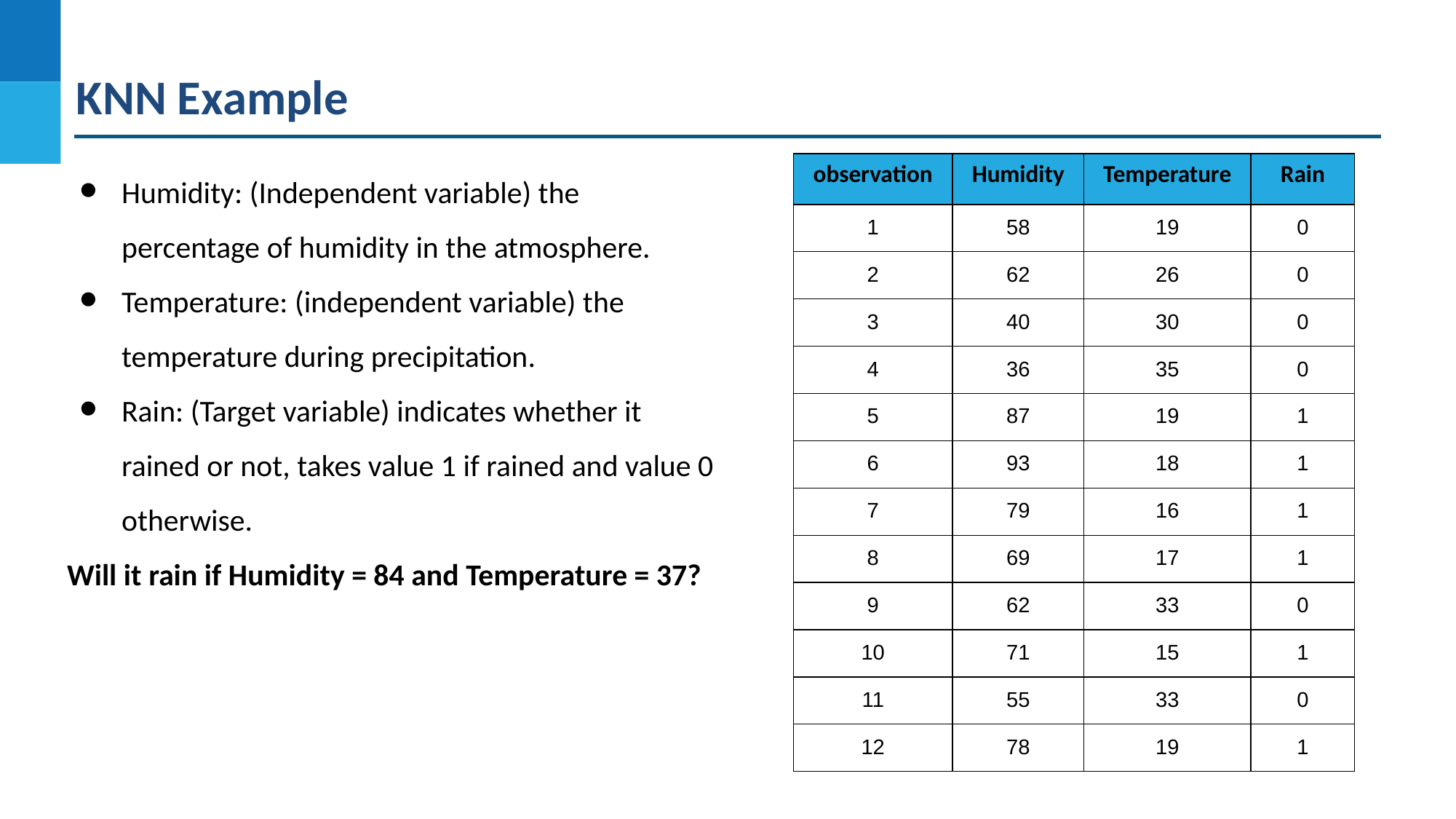

KNN Example

Humidity: (Independent variable) the percentage of humidity in the atmosphere.
Temperature: (independent variable) the temperature during precipitation.
Rain: (Target variable) indicates whether it rained or not, takes value 1 if rained and value 0 otherwise.
Will it rain if Humidity = 84 and Temperature = 37?
| observation | Humidity | Temperature | Rain |
| --- | --- | --- | --- |
| 1 | 58 | 19 | 0 |
| 2 | 62 | 26 | 0 |
| 3 | 40 | 30 | 0 |
| 4 | 36 | 35 | 0 |
| 5 | 87 | 19 | 1 |
| 6 | 93 | 18 | 1 |
| 7 | 79 | 16 | 1 |
| 8 | 69 | 17 | 1 |
| 9 | 62 | 33 | 0 |
| 10 | 71 | 15 | 1 |
| 11 | 55 | 33 | 0 |
| 12 | 78 | 19 | 1 |